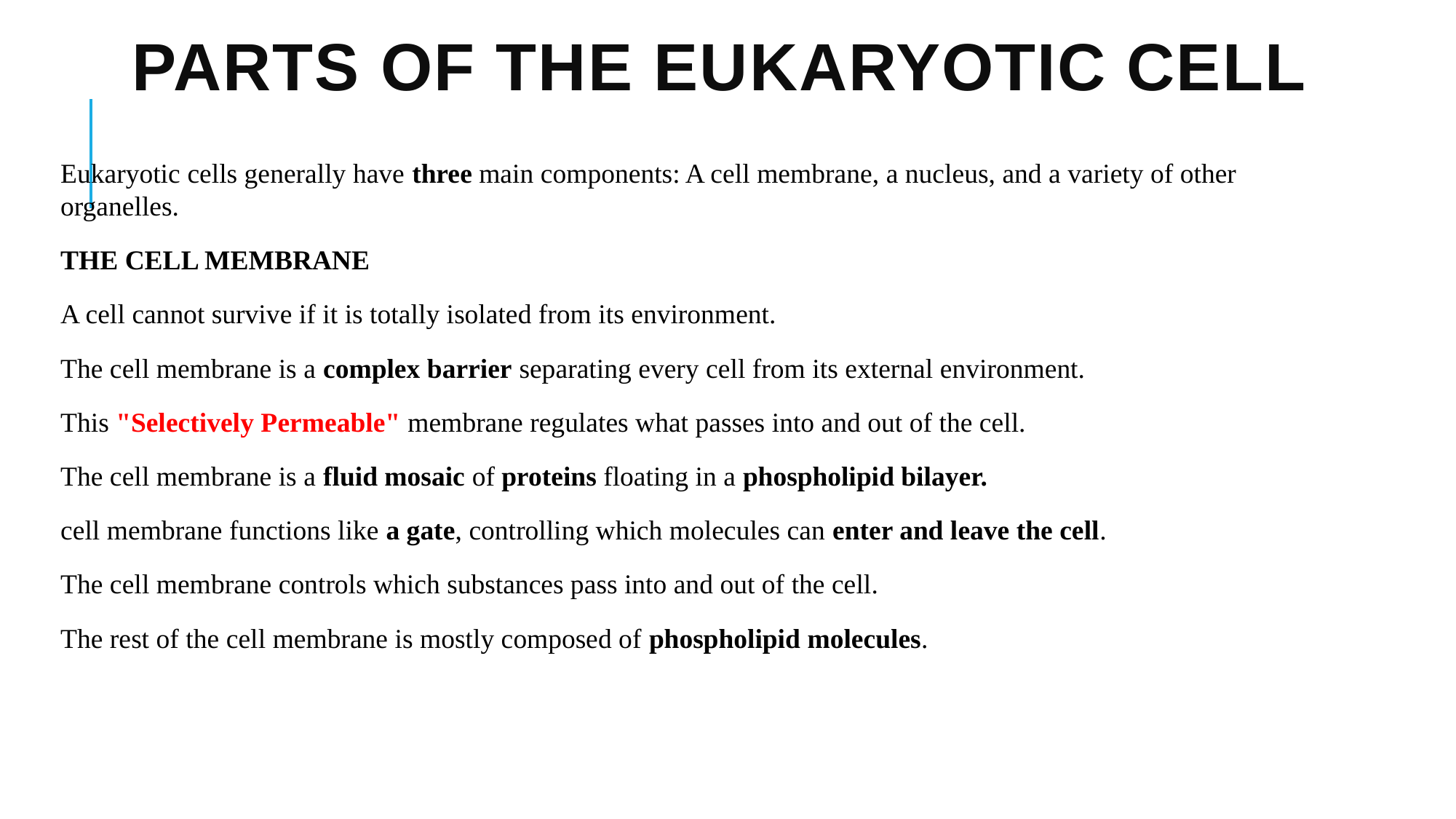

# PARTS OF THE EUKARYOTIC CELL

Eukaryotic cells generally have three main components: A cell membrane, a nucleus, and a variety of other organelles.
THE CELL MEMBRANE
A cell cannot survive if it is totally isolated from its environment.
The cell membrane is a complex barrier separating every cell from its external environment.
This "Selectively Permeable" membrane regulates what passes into and out of the cell.
The cell membrane is a fluid mosaic of proteins floating in a phospholipid bilayer.
cell membrane functions like a gate, controlling which molecules can enter and leave the cell.
The cell membrane controls which substances pass into and out of the cell.
The rest of the cell membrane is mostly composed of phospholipid molecules.